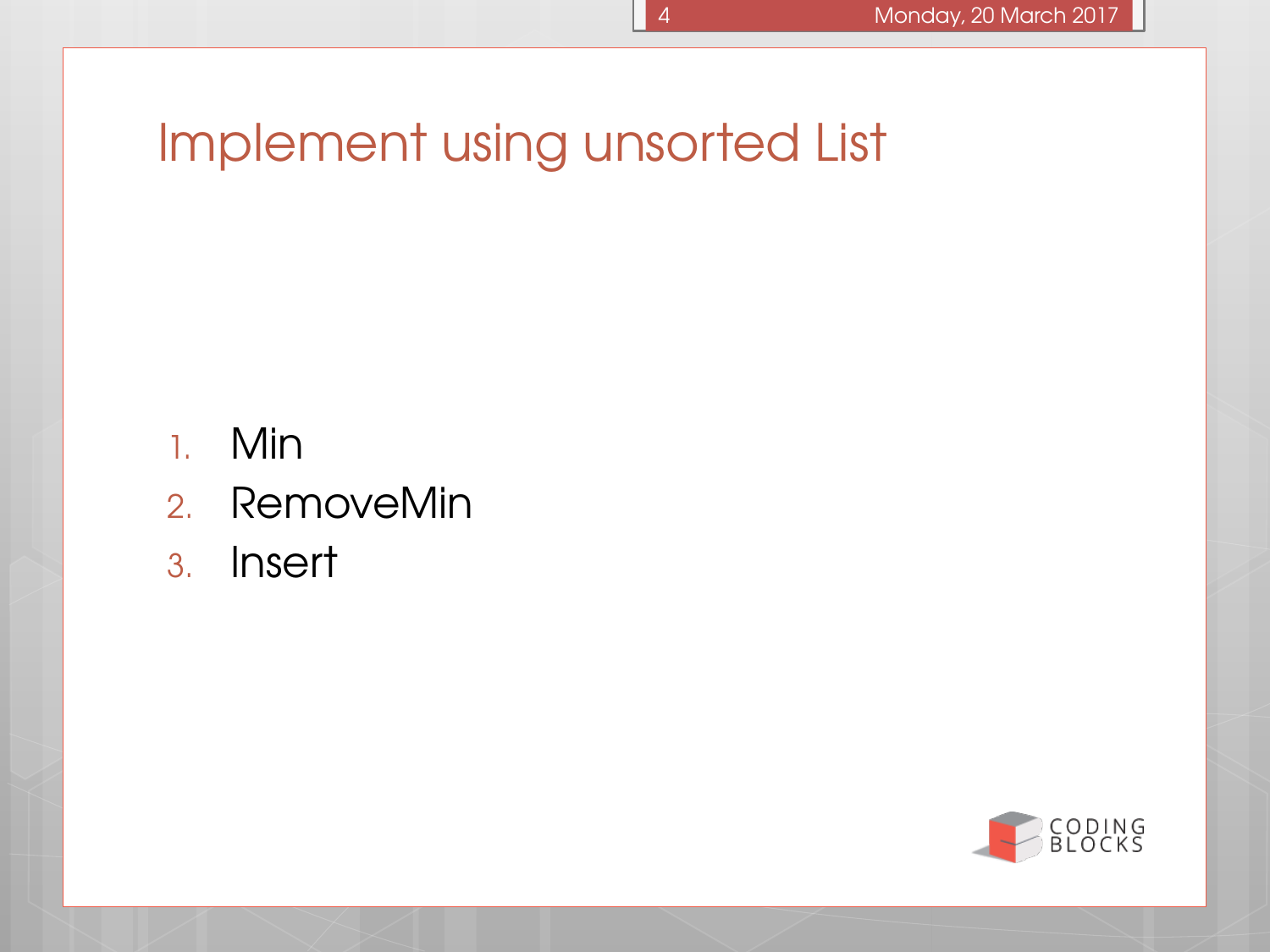

Monday, 20 March 2017
4
# Implement using unsorted List
Min
RemoveMin
Insert